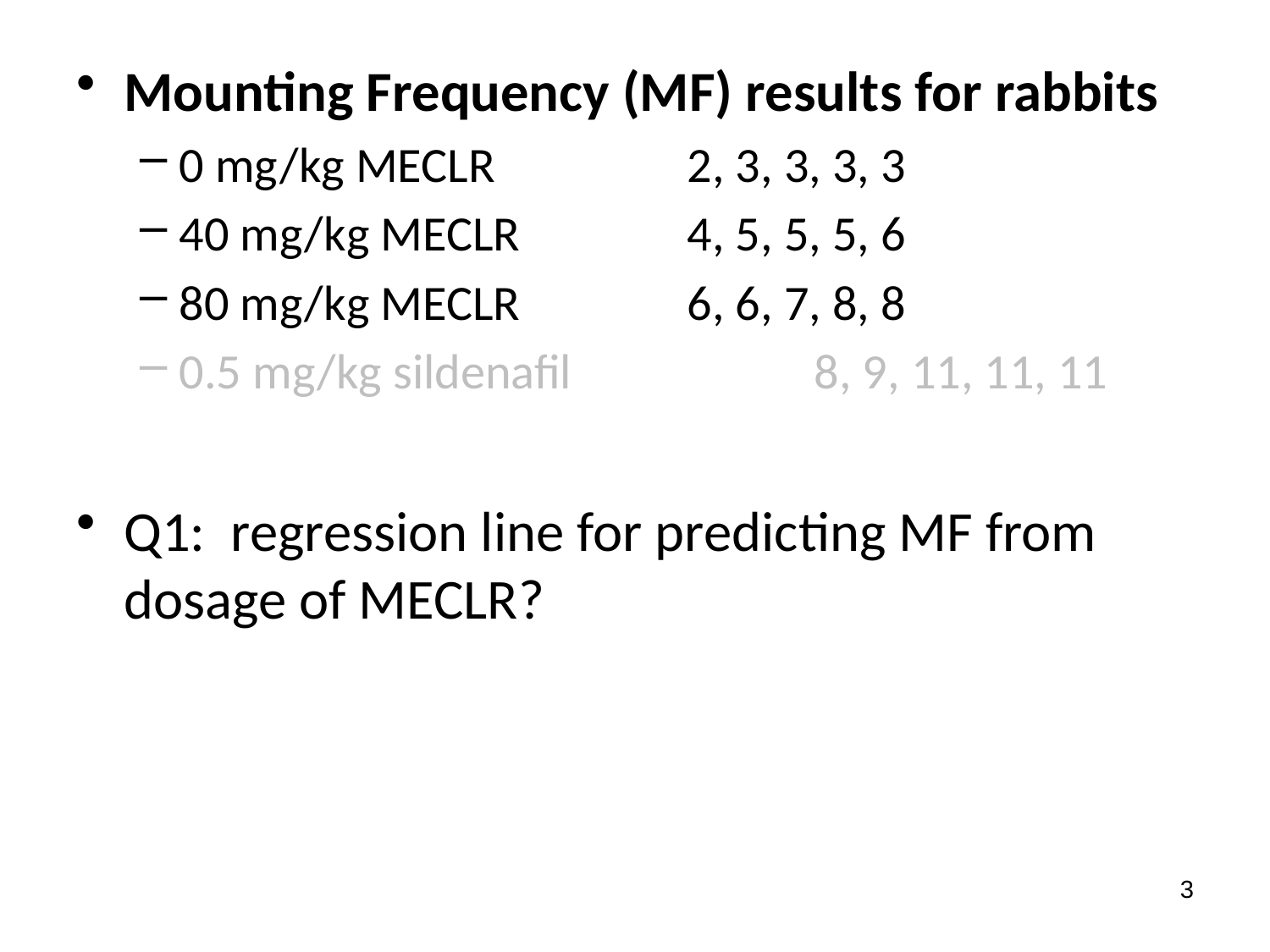

Mounting Frequency (MF) results for rabbits
0 mg/kg MECLR		2, 3, 3, 3, 3
40 mg/kg MECLR		4, 5, 5, 5, 6
80 mg/kg MECLR		6, 6, 7, 8, 8
0.5 mg/kg sildenafil		8, 9, 11, 11, 11

Q1:  regression line for predicting MF from dosage of MECLR?

3
#